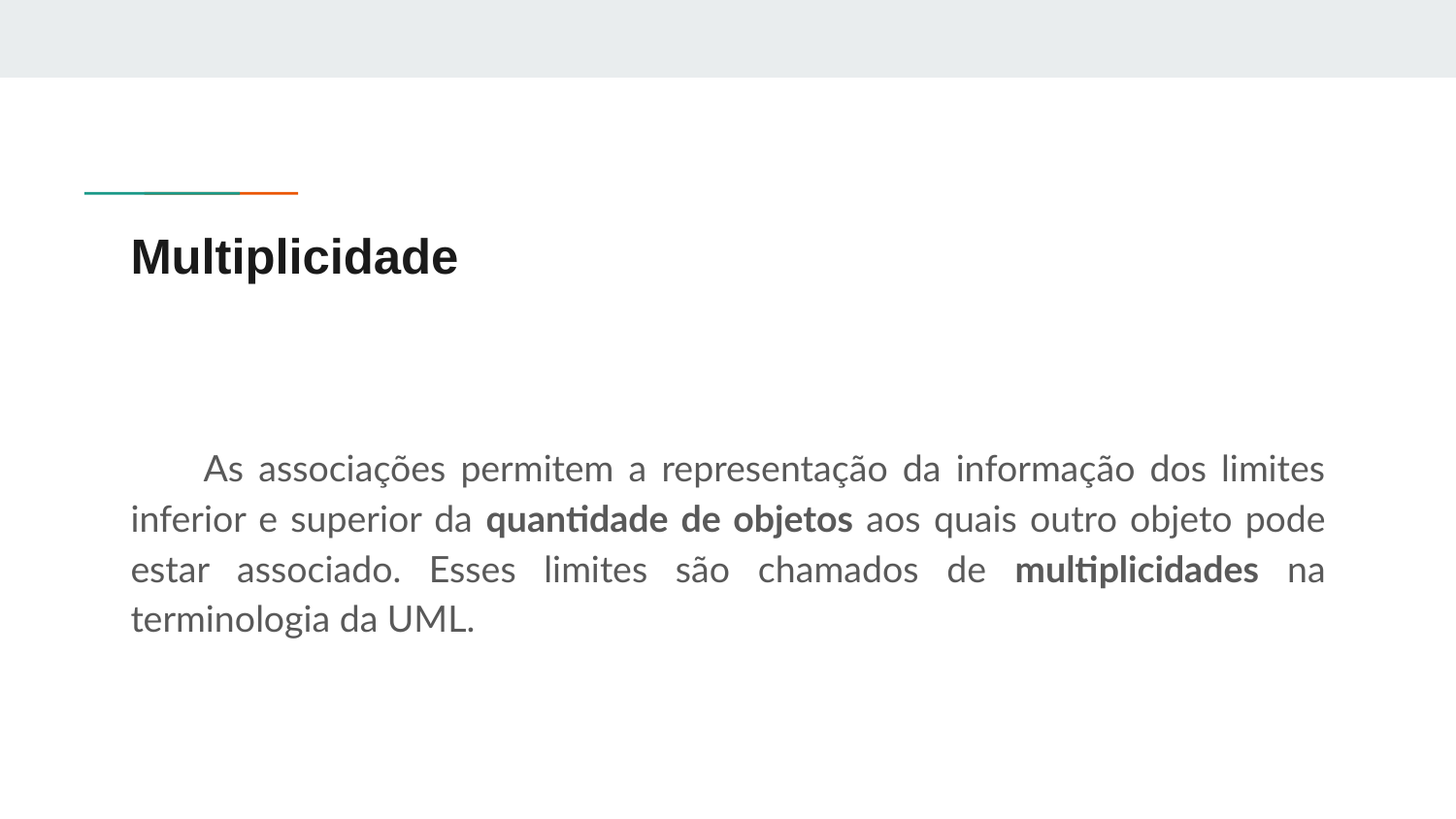

# Multiplicidade
As associações permitem a representação da informação dos limites inferior e superior da quantidade de objetos aos quais outro objeto pode estar associado. Esses limites são chamados de multiplicidades na terminologia da UML.